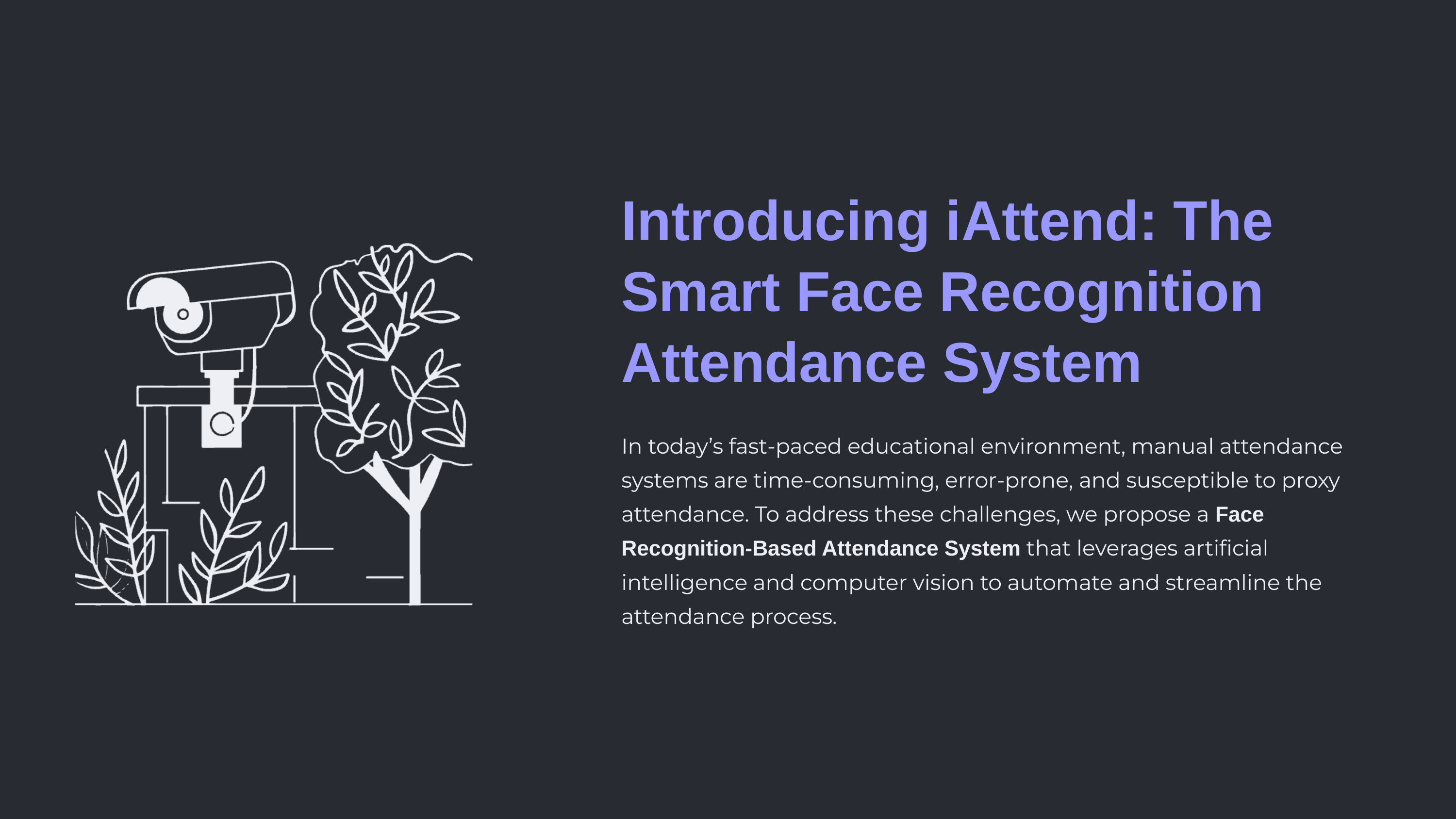

Introducing iAttend: The Smart Face Recognition Attendance System

In today’s fast-paced educational environment, manual attendance systems are time-consuming, error-prone, and susceptible to proxy attendance. To address these challenges, we propose a Face Recognition-Based Attendance System that leverages artificial intelligence and computer vision to automate and streamline the attendance process.